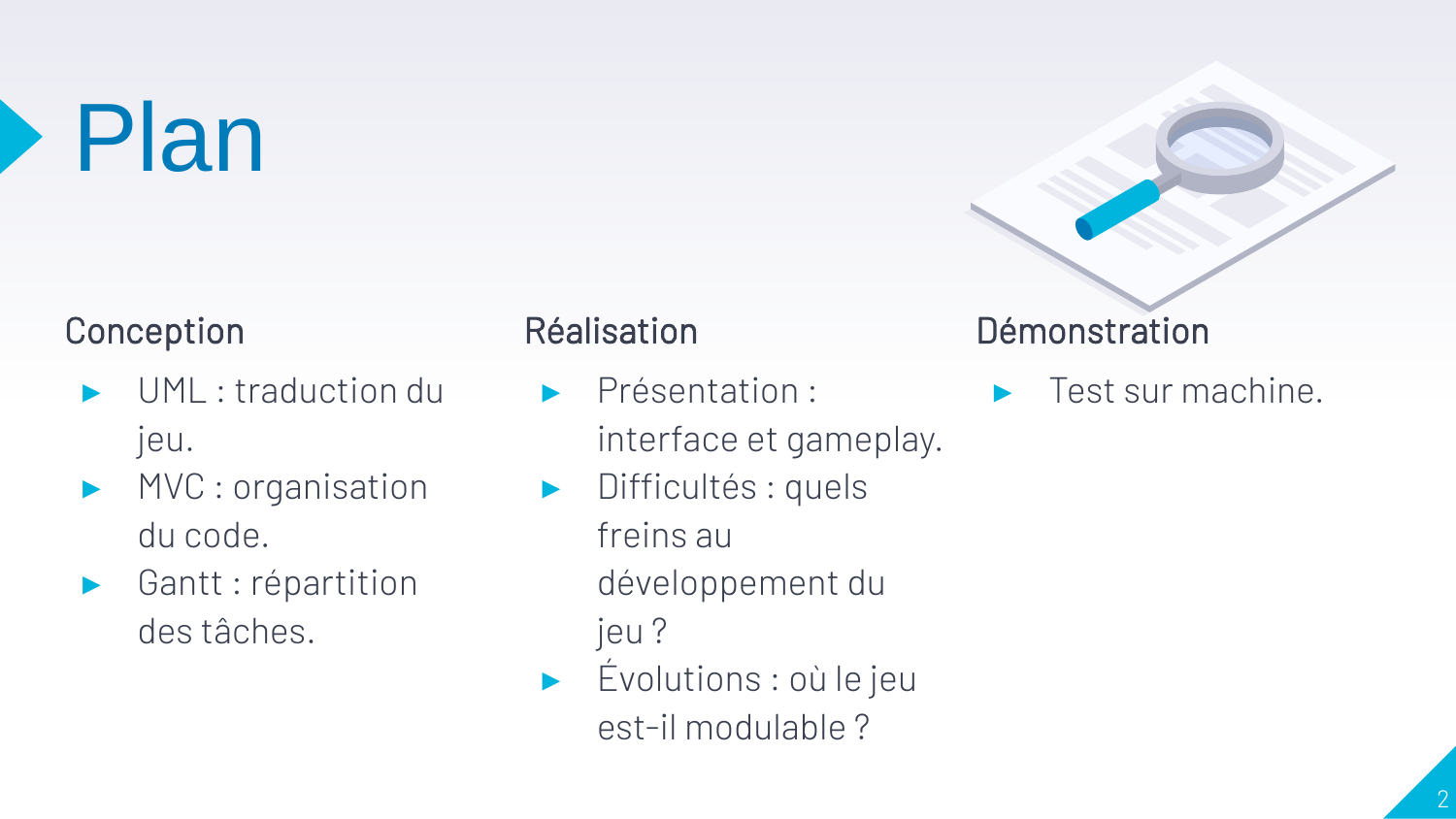

# Plan
Conception
UML : traduction du jeu.
MVC : organisation du code.
Gantt : répartition des tâches.
Réalisation
Présentation : interface et gameplay.
Difficultés : quels freins au développement du jeu ?
Évolutions : où le jeu est-il modulable ?
Démonstration
Test sur machine.
2